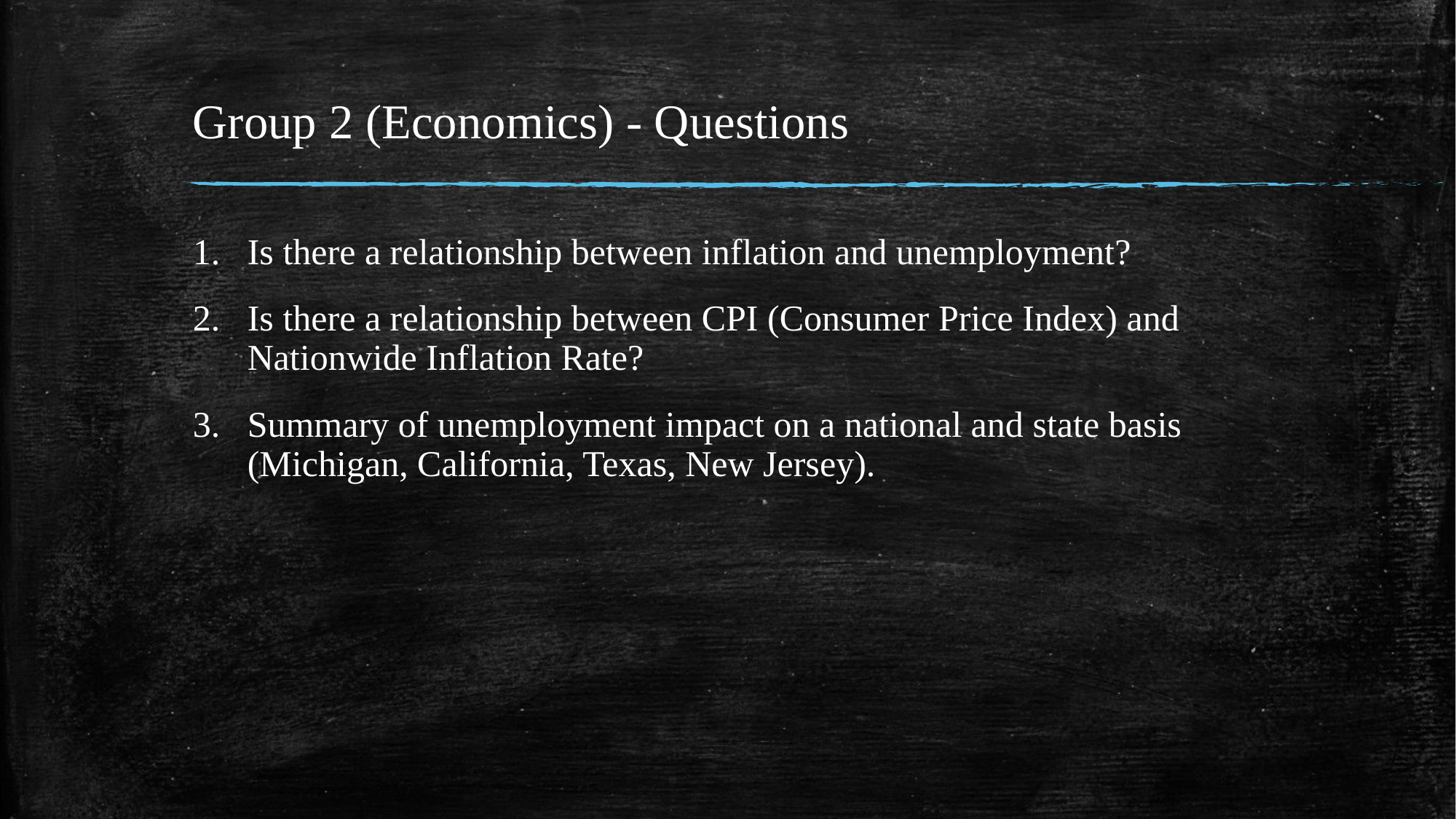

# Group 2 (Economics) - Questions
Is there a relationship between inflation and unemployment?
Is there a relationship between CPI (Consumer Price Index) and Nationwide Inflation Rate?
Summary of unemployment impact on a national and state basis (Michigan, California, Texas, New Jersey).